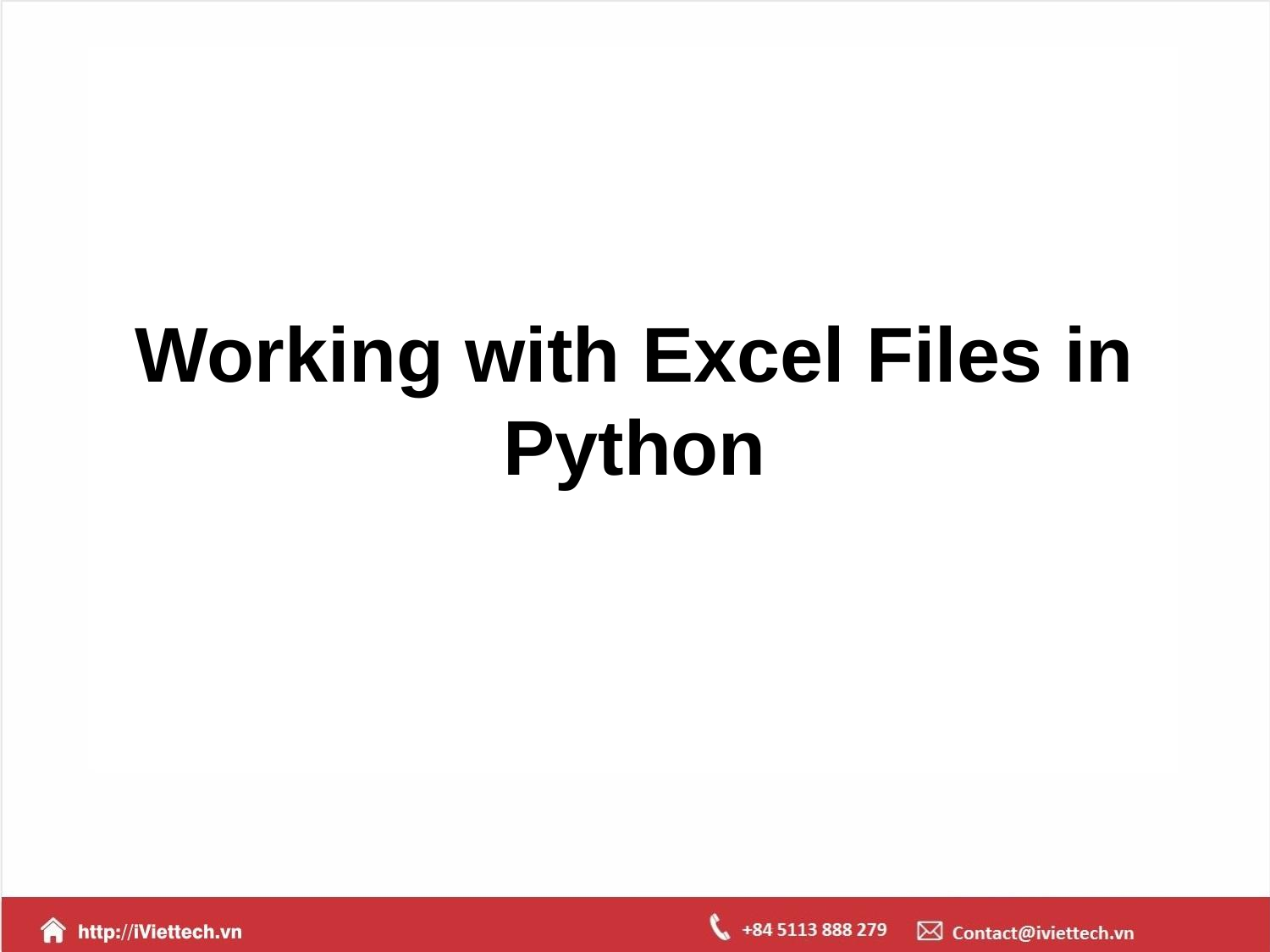

# Working with Excel Files in Python